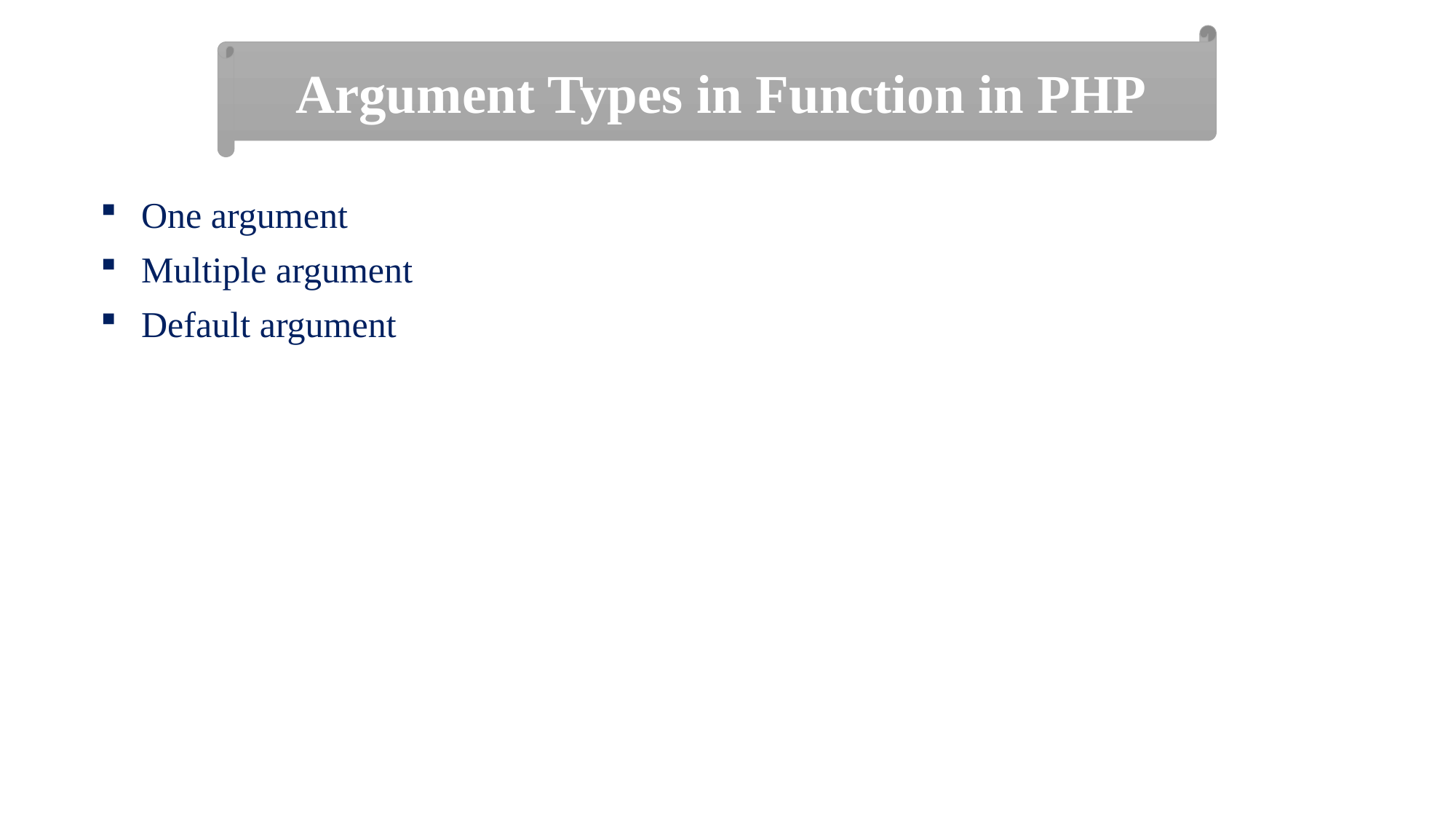

Argument Types in Function in PHP
One argument
Multiple argument
Default argument